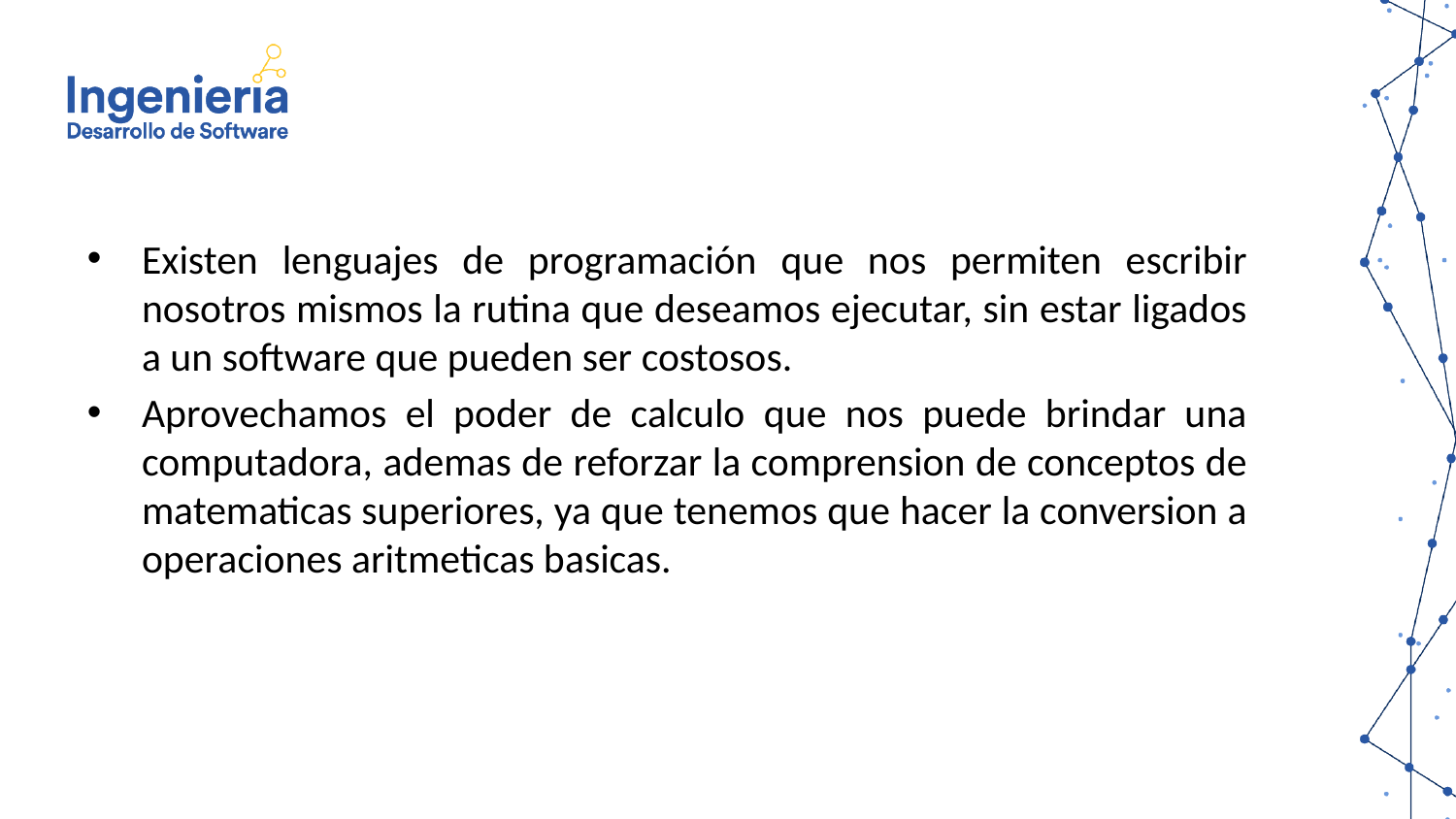

Existen lenguajes de programación que nos permiten escribir nosotros mismos la rutina que deseamos ejecutar, sin estar ligados a un software que pueden ser costosos.
Aprovechamos el poder de calculo que nos puede brindar una computadora, ademas de reforzar la comprension de conceptos de matematicas superiores, ya que tenemos que hacer la conversion a operaciones aritmeticas basicas.